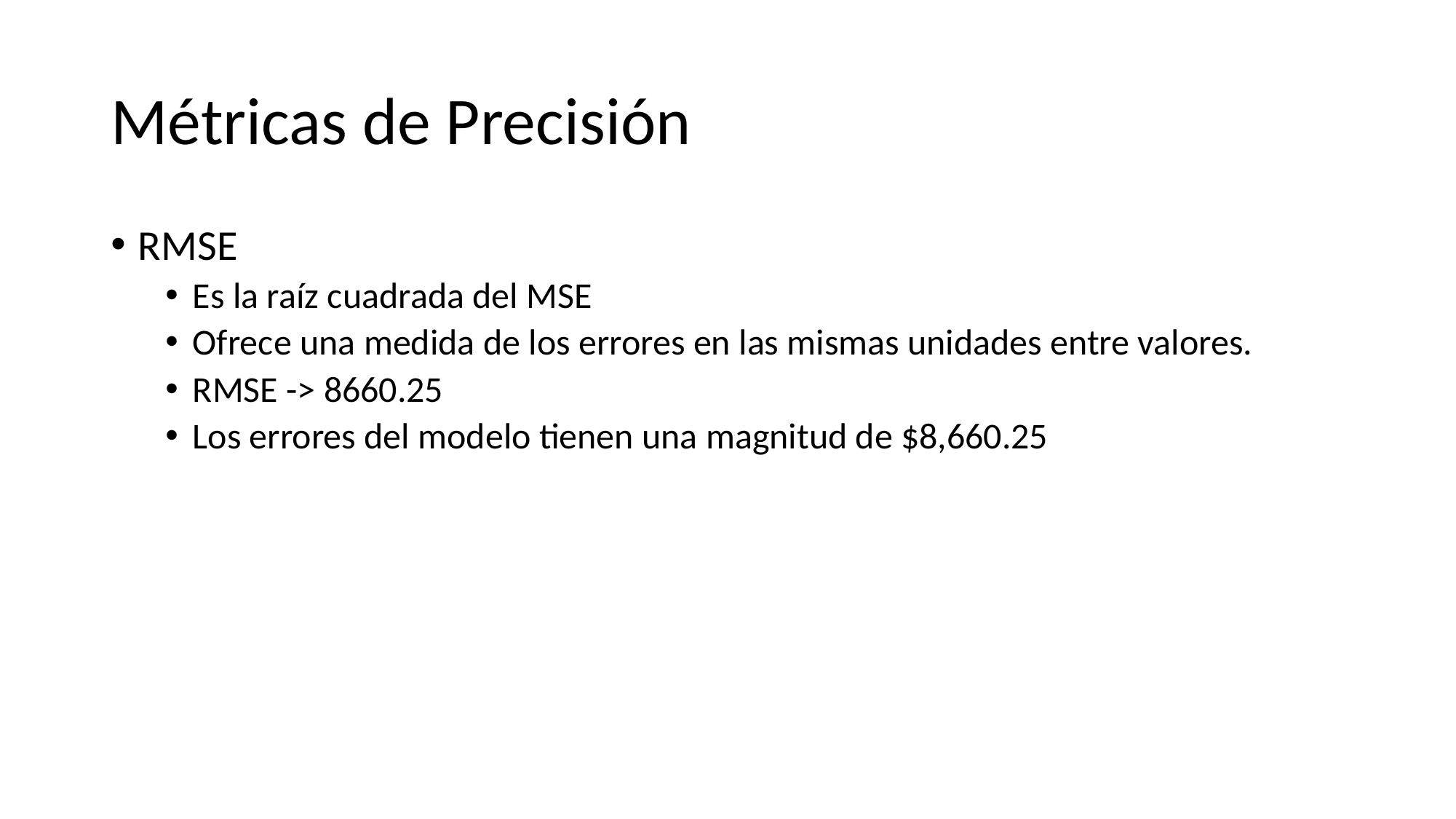

# Métricas de Precisión
RMSE
Es la raíz cuadrada del MSE
Ofrece una medida de los errores en las mismas unidades entre valores.
RMSE -> 8660.25
Los errores del modelo tienen una magnitud de $8,660.25